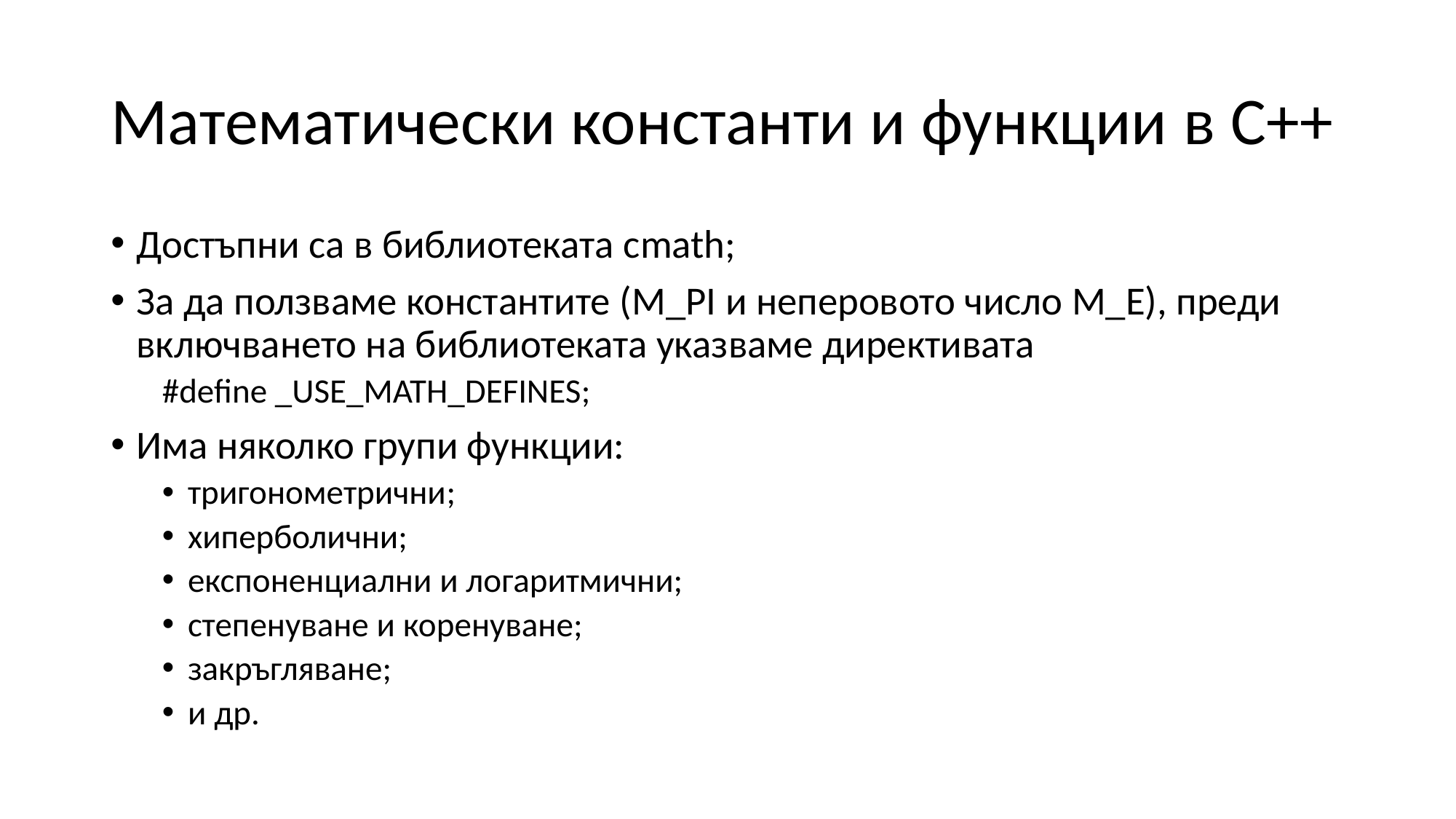

# Математически константи и функции в C++
Достъпни са в библиотеката cmath;
За да ползваме константите (M_PI и неперовото число M_E), преди включването на библиотеката указваме директивата
#define _USE_MATH_DEFINES;
Има няколко групи функции:
тригонометрични;
хиперболични;
експоненциални и логаритмични;
степенуване и коренуване;
закръгляване;
и др.